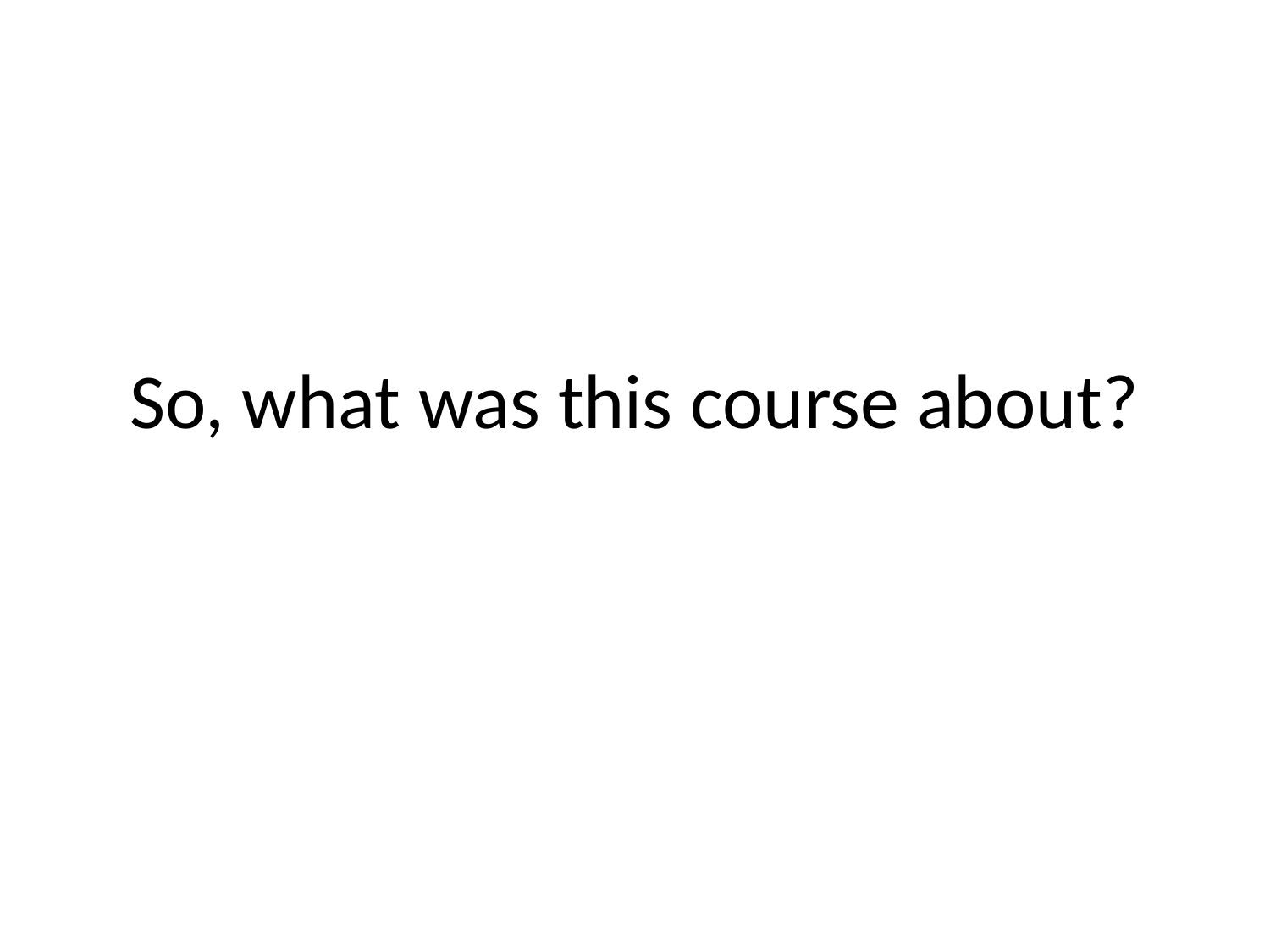

# So, what was this course about?